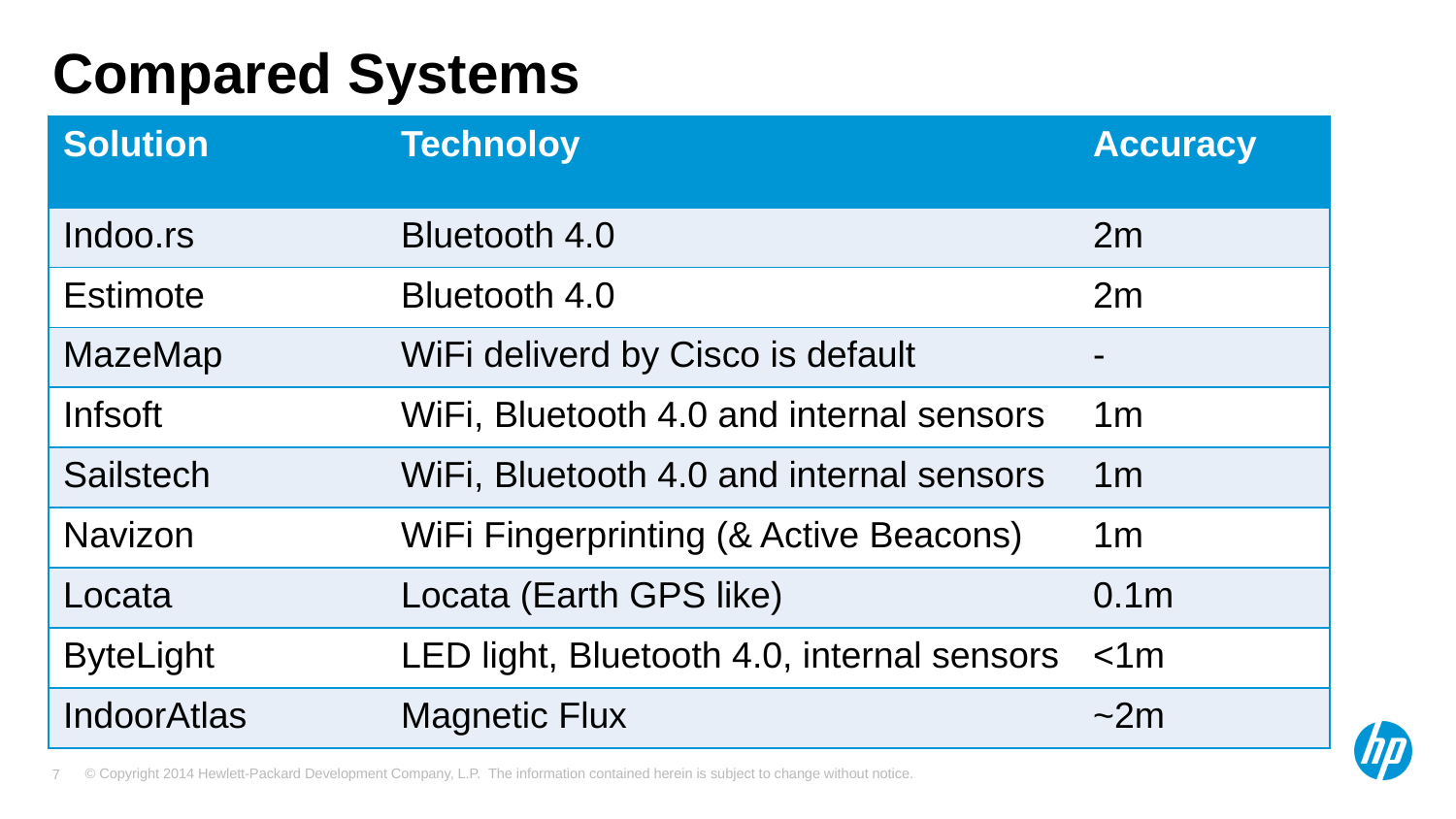

# Compared Systems
| Solution | Technoloy | Accuracy |
| --- | --- | --- |
| Indoo.rs | Bluetooth 4.0 | 2m |
| Estimote | Bluetooth 4.0 | 2m |
| MazeMap | WiFi deliverd by Cisco is default | - |
| Infsoft | WiFi, Bluetooth 4.0 and internal sensors | 1m |
| Sailstech | WiFi, Bluetooth 4.0 and internal sensors | 1m |
| Navizon | WiFi Fingerprinting (& Active Beacons) | 1m |
| Locata | Locata (Earth GPS like) | 0.1m |
| ByteLight | LED light, Bluetooth 4.0, internal sensors | <1m |
| IndoorAtlas | Magnetic Flux | ~2m |